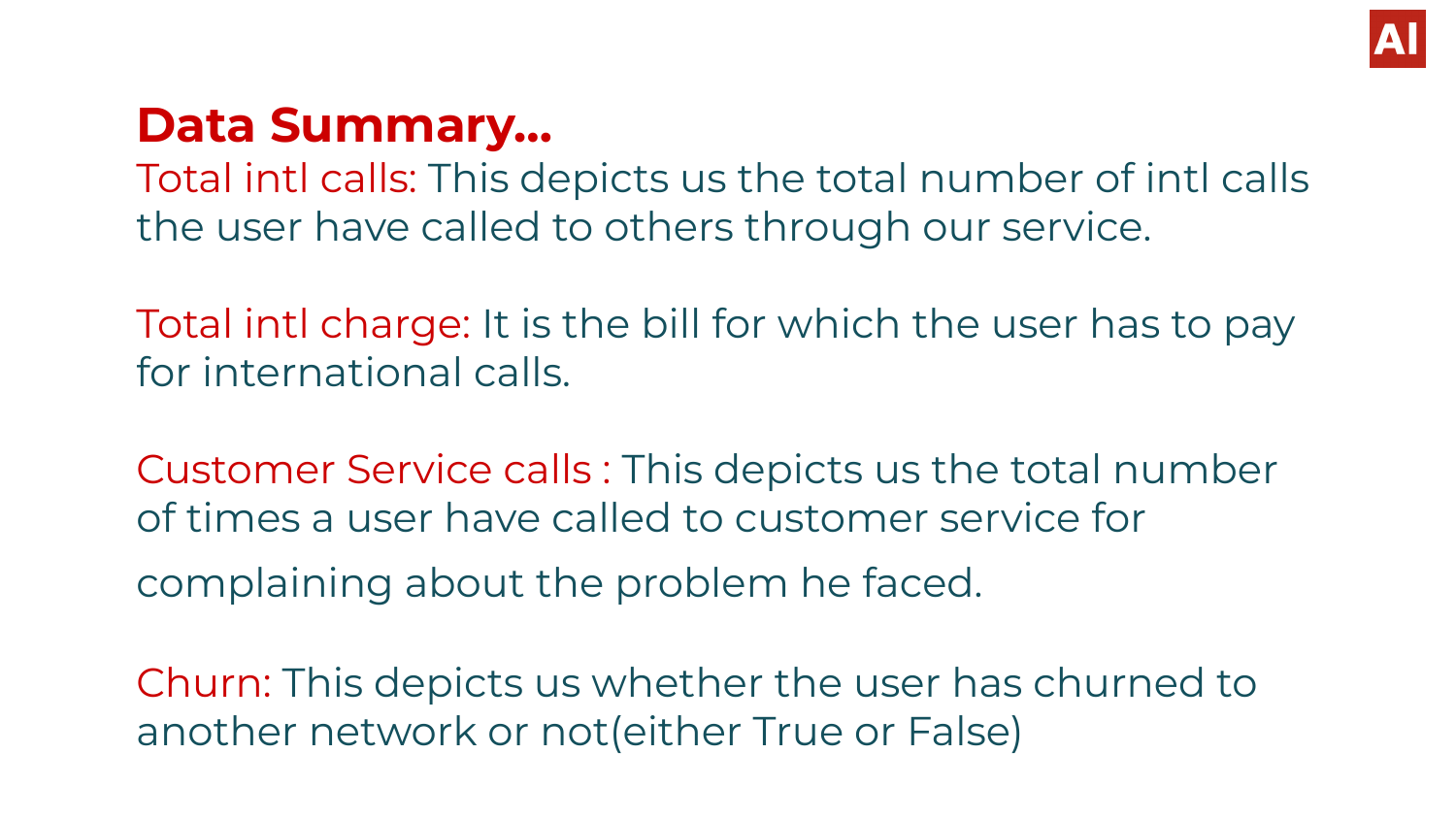

Data Summary…
Total intl calls: This depicts us the total number of intl calls the user have called to others through our service.

Total intl charge: It is the bill for which the user has to pay for international calls.

Customer Service calls : This depicts us the total number of times a user have called to customer service for complaining about the problem he faced.

Churn: This depicts us whether the user has churned to another network or not(either True or False)